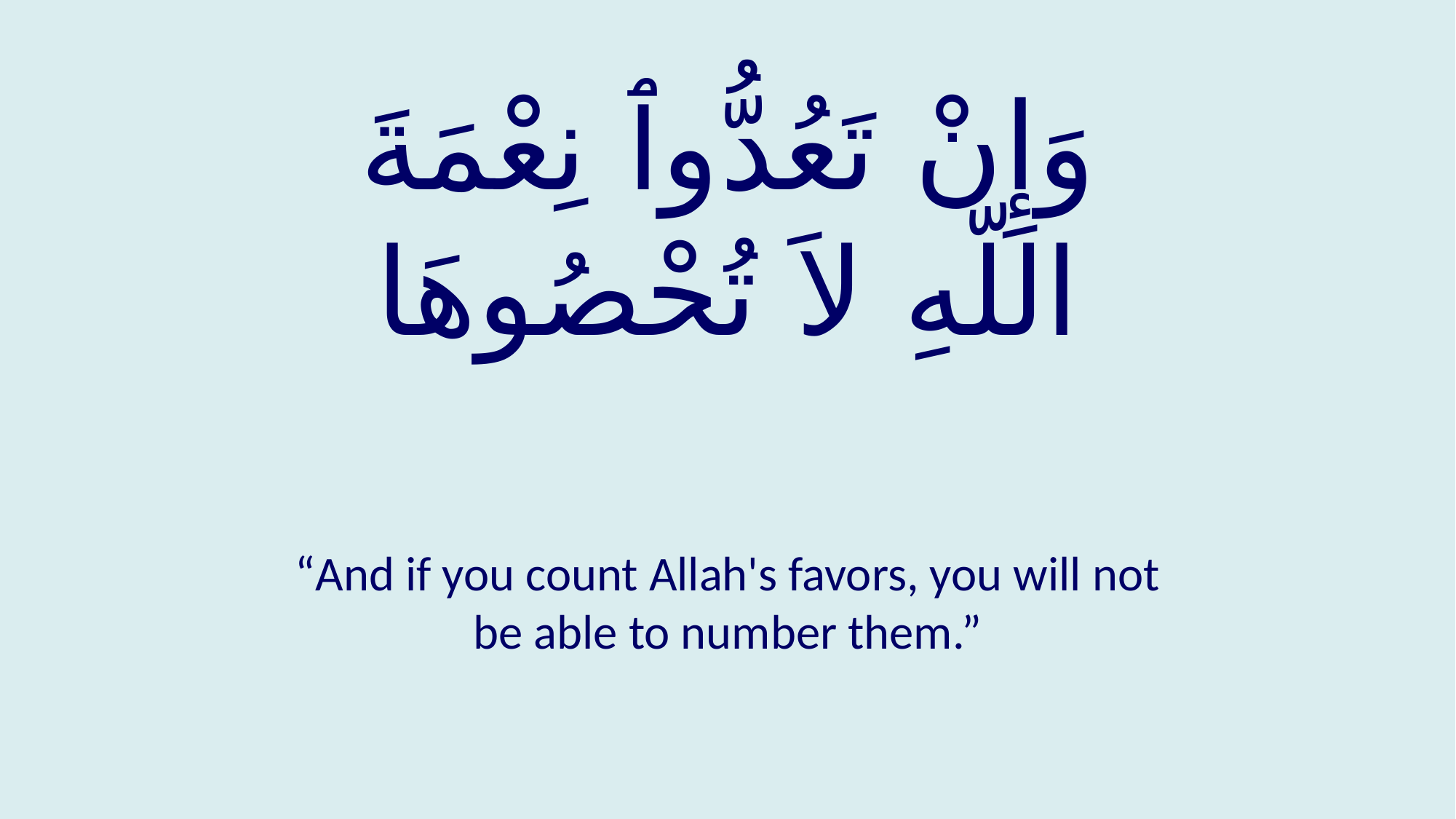

# وَإِنْ تَعُدُّوٱ نِعْمَةَ اللّهِ لاَ تُحْصُوهَا
“And if you count Allah's favors, you will not be able to number them.”